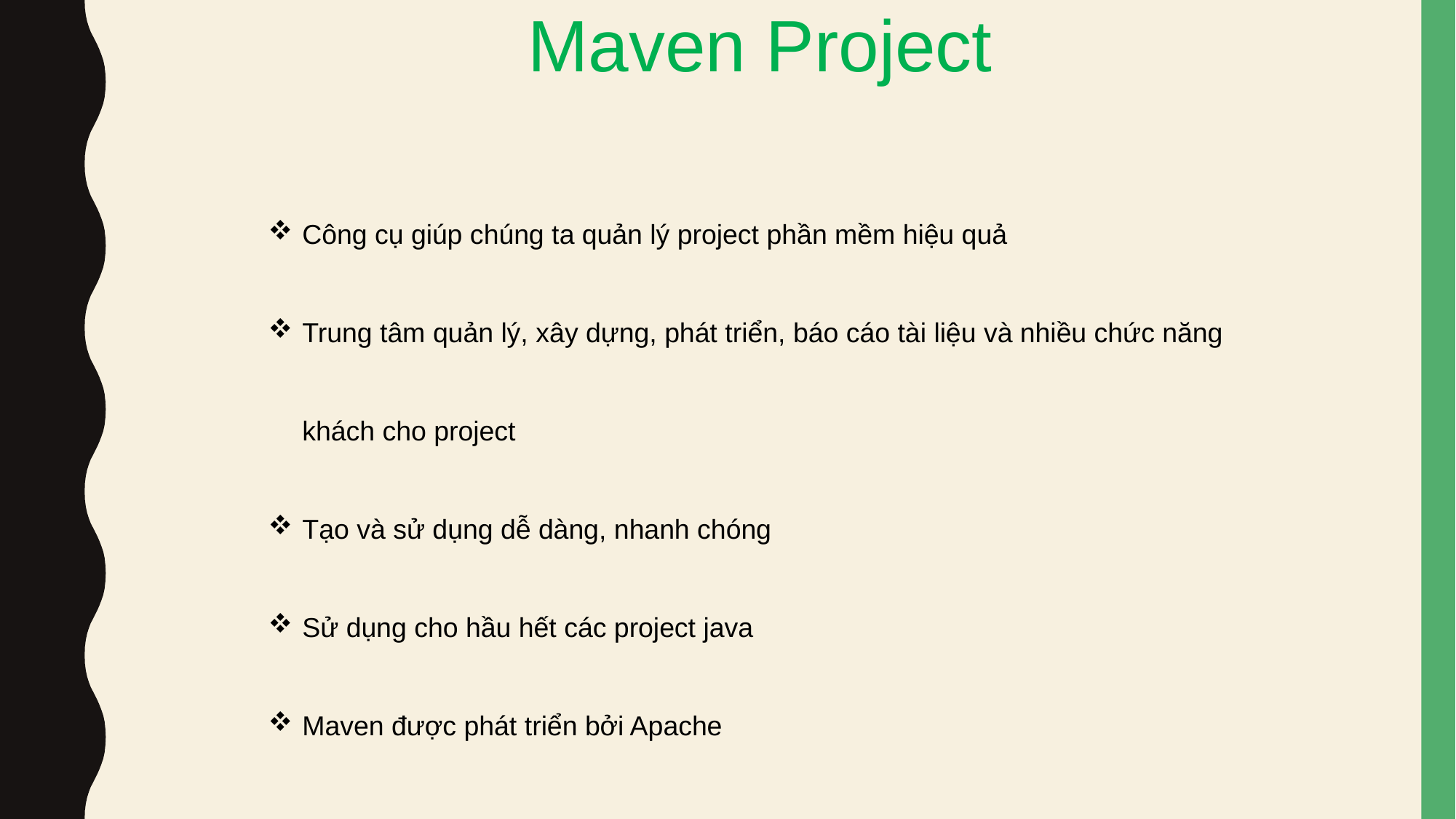

Maven Project
Công cụ giúp chúng ta quản lý project phần mềm hiệu quả
Trung tâm quản lý, xây dựng, phát triển, báo cáo tài liệu và nhiều chức năng khách cho project
Tạo và sử dụng dễ dàng, nhanh chóng
Sử dụng cho hầu hết các project java
Maven được phát triển bởi Apache